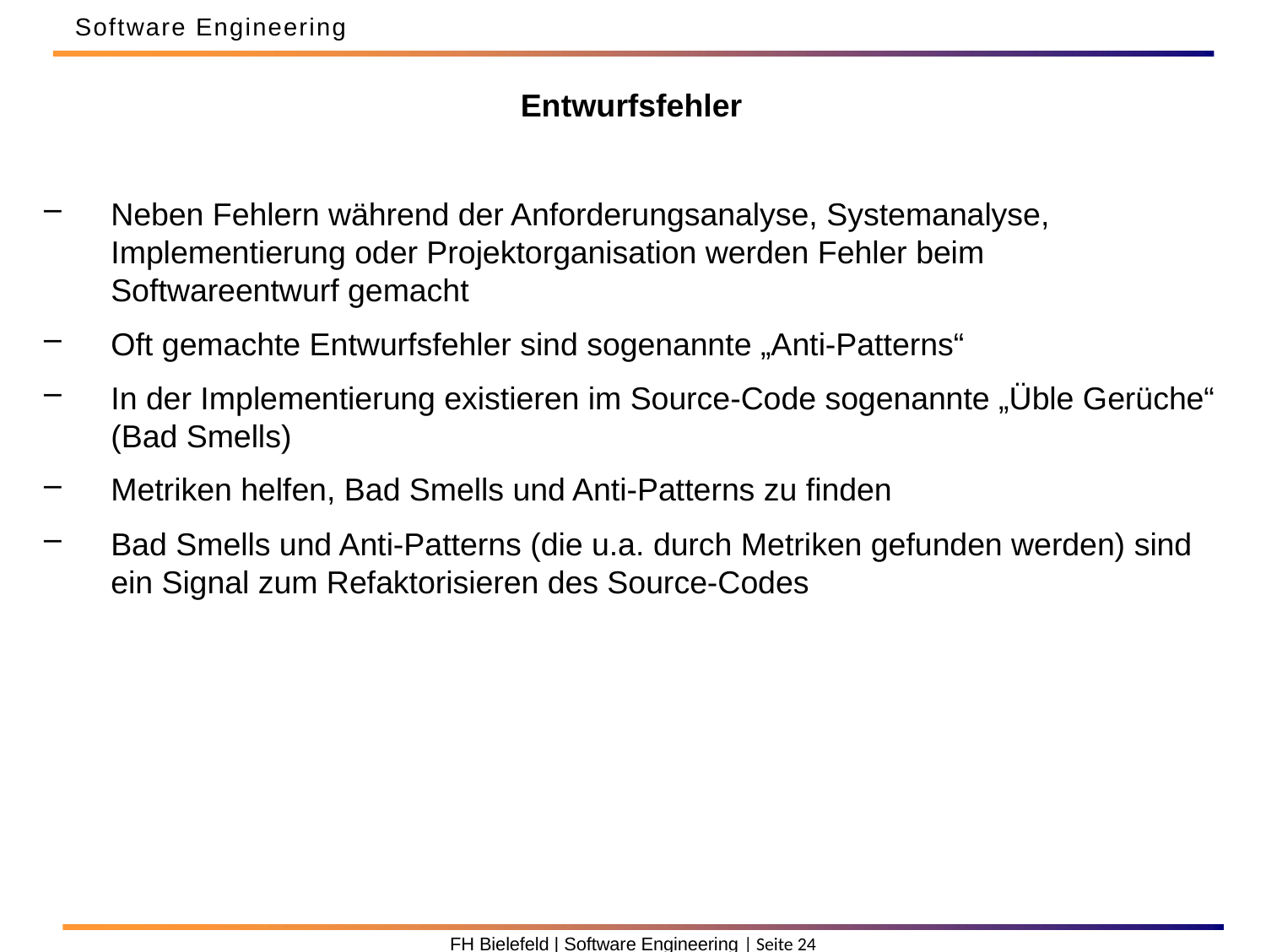

Software Engineering

Entwurfsfehler

Neben Fehlern während der Anforderungsanalyse, Systemanalyse, Implementierung oder Projektorganisation werden Fehler beim Softwareentwurf gemacht
Oft gemachte Entwurfsfehler sind sogenannte „Anti-Patterns“
In der Implementierung existieren im Source-Code sogenannte „Üble Gerüche“ (Bad Smells)
Metriken helfen, Bad Smells und Anti-Patterns zu finden
Bad Smells und Anti-Patterns (die u.a. durch Metriken gefunden werden) sind ein Signal zum Refaktorisieren des Source-Codes